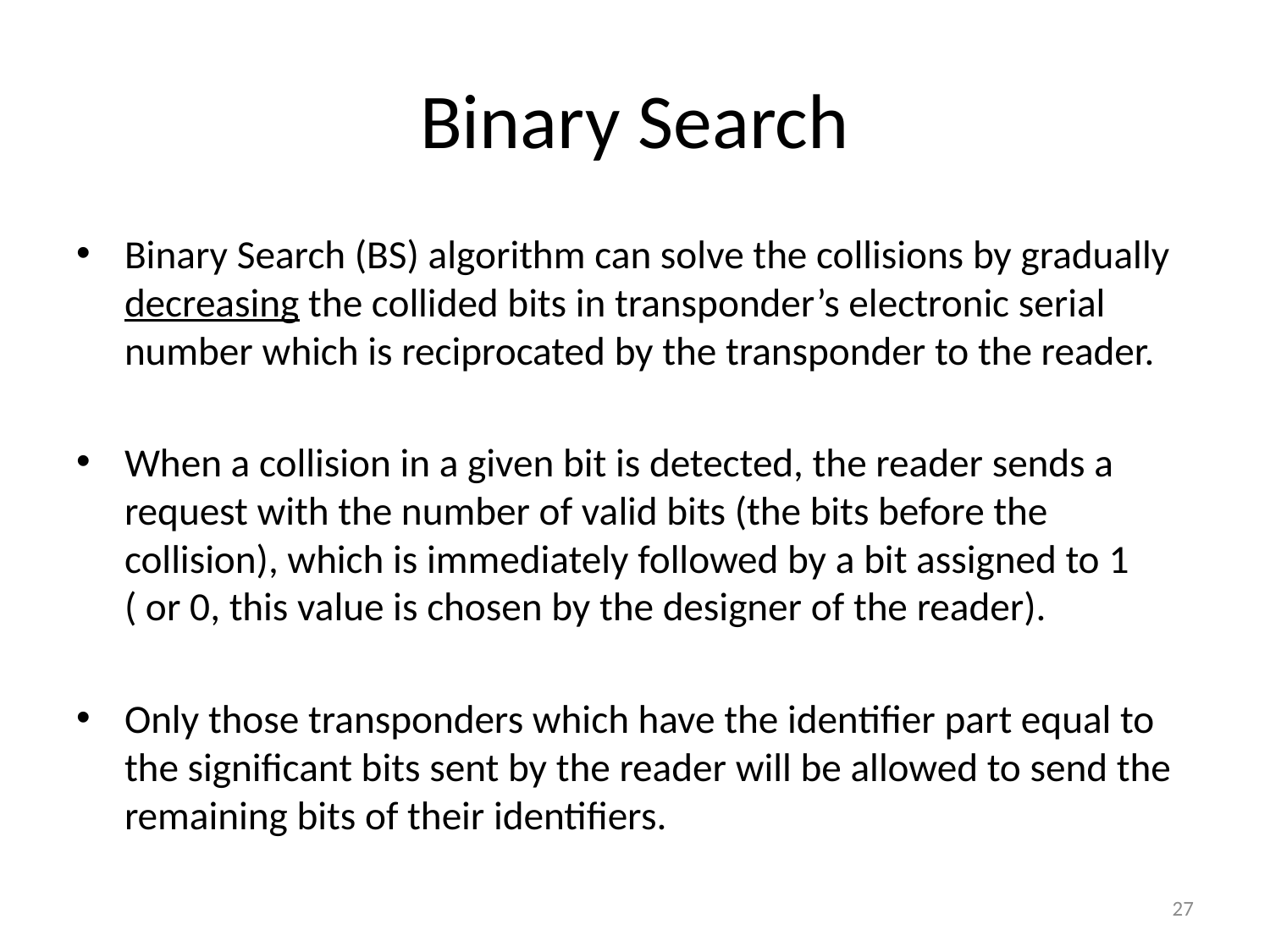

# Binary Search
Binary Search (BS) algorithm can solve the collisions by gradually decreasing the collided bits in transponder’s electronic serial  number which is reciprocated by the transponder to the reader.

When a collision in a given bit is detected, the reader sends a request with the number of valid bits (the bits before the collision), which is immediately followed by a bit assigned to 1 ( or 0, this value is chosen by the designer of the reader).

Only those transponders which have the identifier part equal to the significant bits sent by the reader will be allowed to send the remaining bits of their identifiers.

27